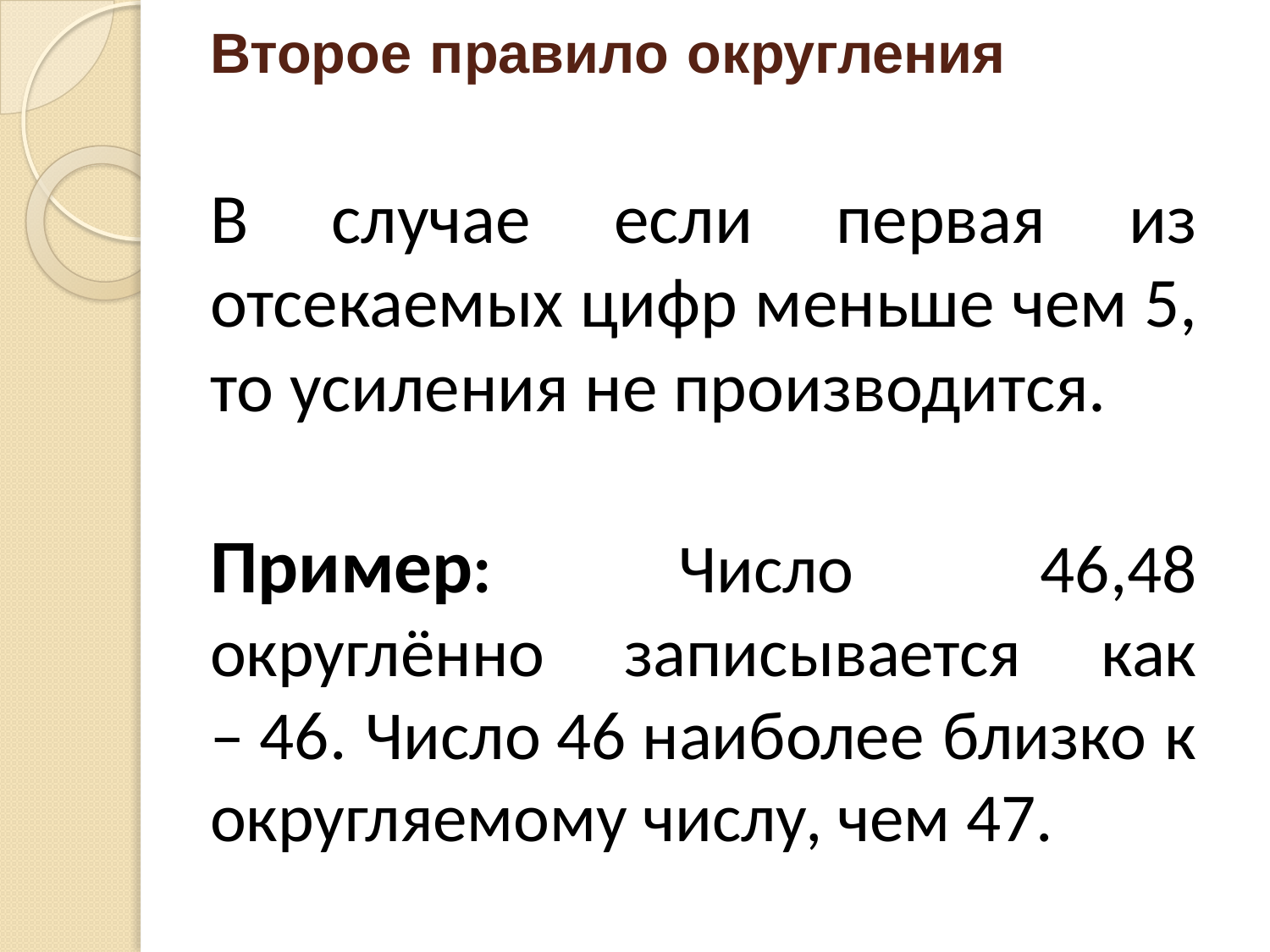

# Второе правило округления
В случае если первая из отсекаемых цифр меньше чем 5, то усиления не производится.

Пример: Число 46,48 округлённо записывается как – 46. Число 46 наиболее близко к округляемому числу, чем 47.